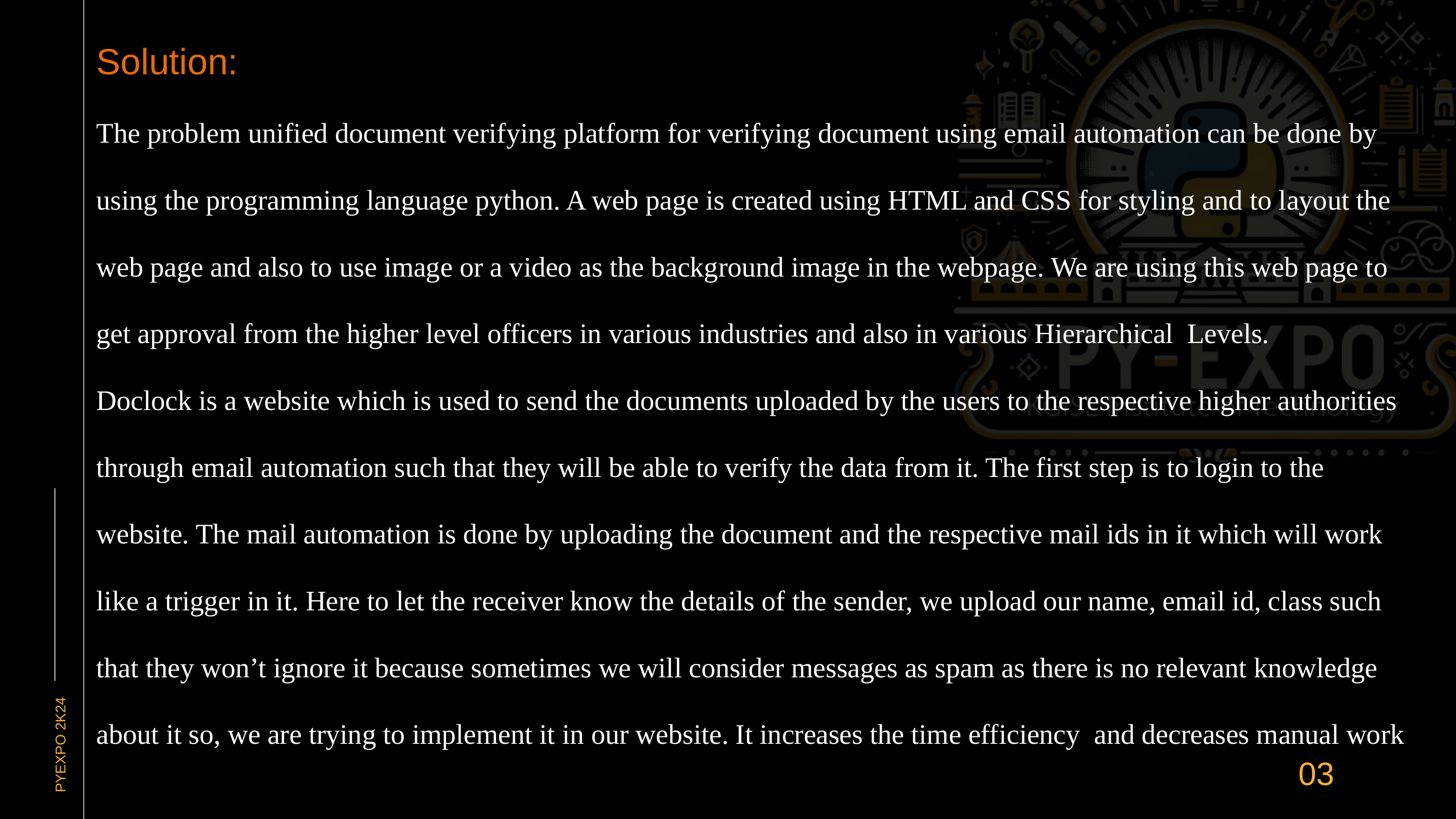

Solution:
The problem unified document verifying platform for verifying document using email automation can be done by using the programming language python. A web page is created using HTML and CSS for styling and to layout the web page and also to use image or a video as the background image in the webpage. We are using this web page to get approval from the higher level officers in various industries and also in various Hierarchical  Levels.
Doclock is a website which is used to send the documents uploaded by the users to the respective higher authorities through email automation such that they will be able to verify the data from it. The first step is to login to the website. The mail automation is done by uploading the document and the respective mail ids in it which will work like a trigger in it. Here to let the receiver know the details of the sender, we upload our name, email id, class such that they won’t ignore it because sometimes we will consider messages as spam as there is no relevant knowledge about it so, we are trying to implement it in our website. It increases the time efficiency  and decreases manual work

03
PYEXPO 2K24